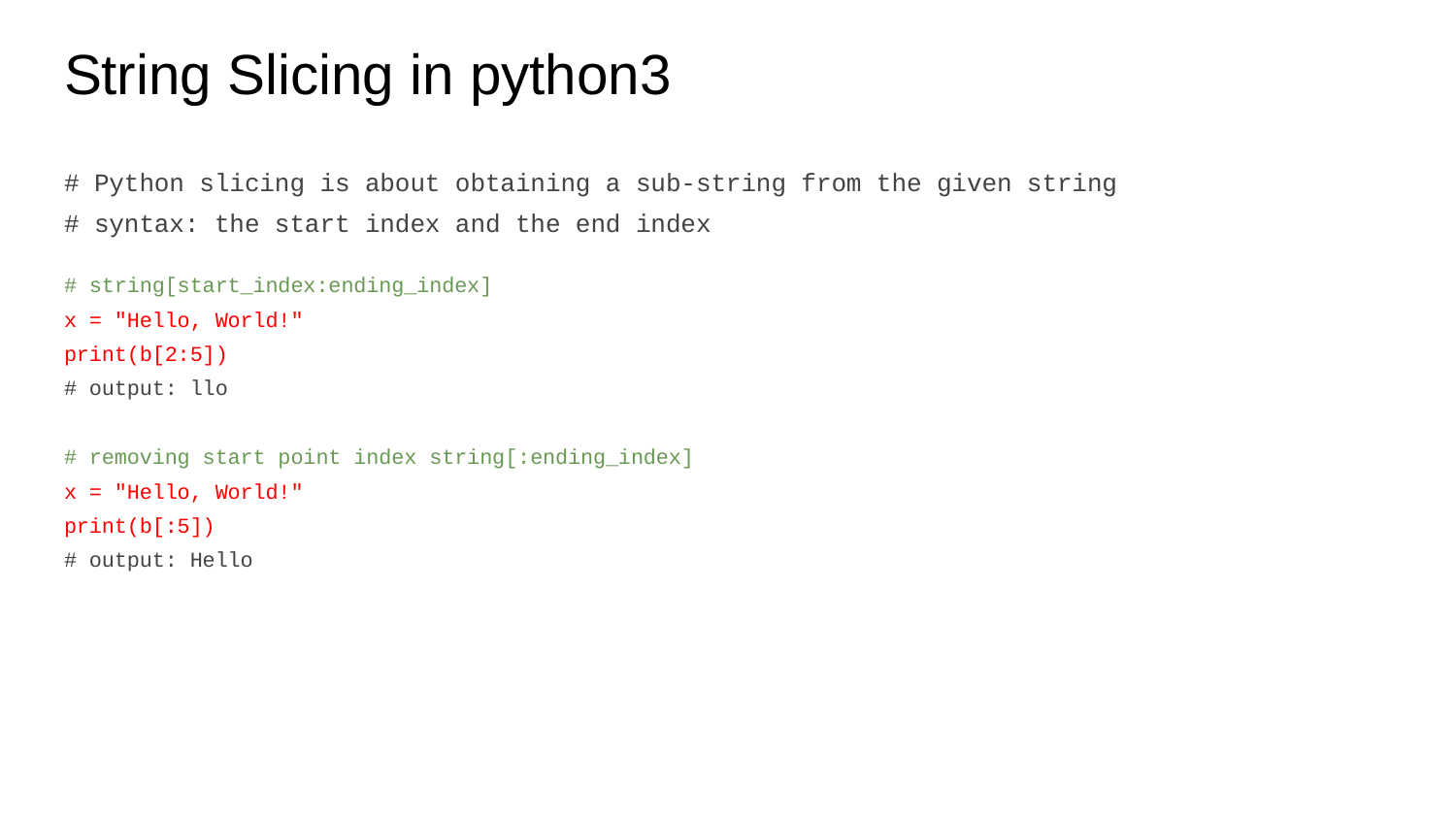

# String Slicing in python3
# Python slicing is about obtaining a sub-string from the given string # syntax: the start index and the end index
# string[start_index:ending_index]
x = "Hello, World!"
print(b[2:5])
# output: llo

# removing start point index string[:ending_index]
x = "Hello, World!"
print(b[:5])
# output: Hello